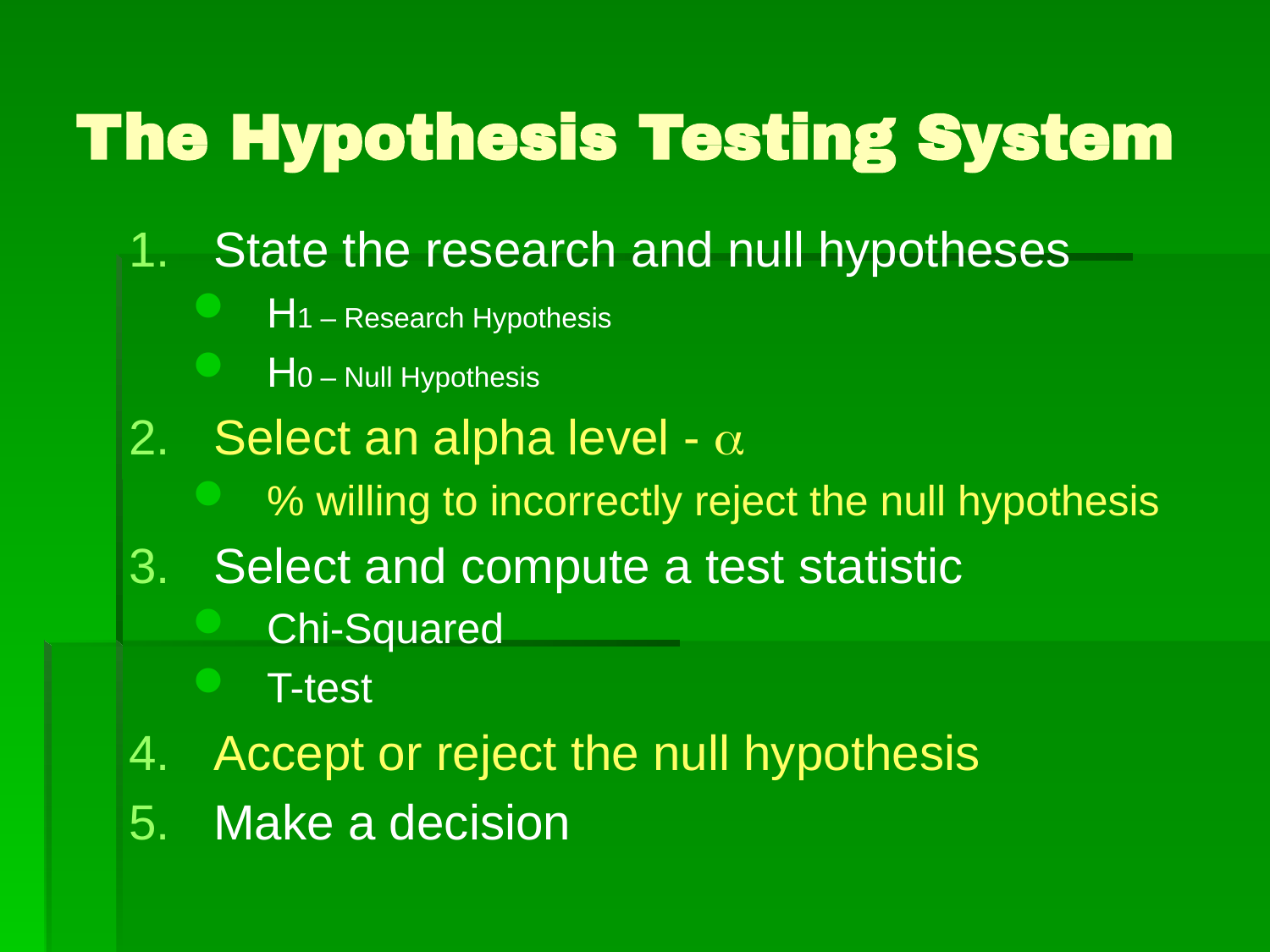

# The Hypothesis Testing System
State the research and null hypotheses
H1 – Research Hypothesis
H0 – Null Hypothesis
Select an alpha level - α
% willing to incorrectly reject the null hypothesis
Select and compute a test statistic
Chi-Squared
T-test
Accept or reject the null hypothesis
Make a decision